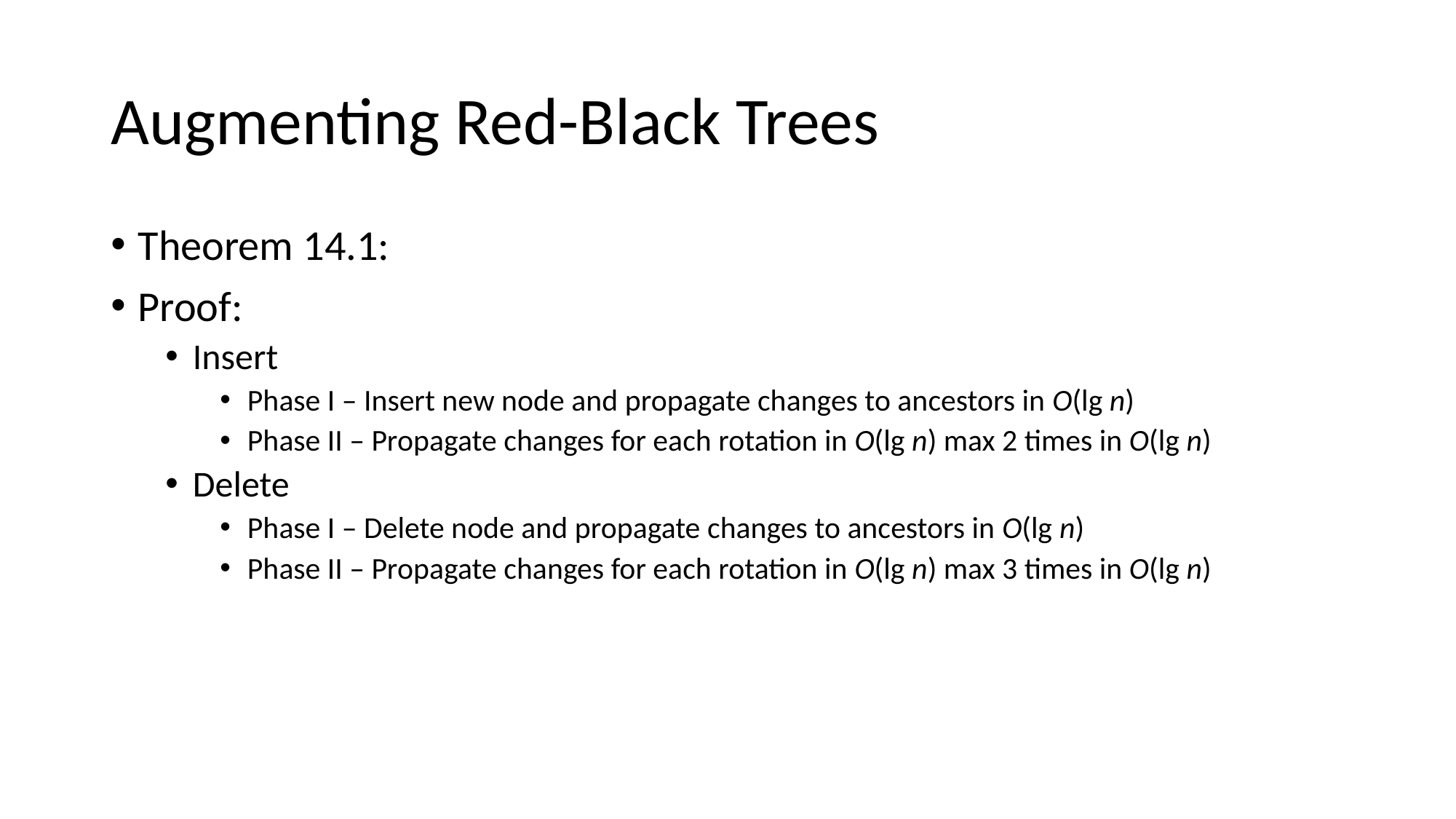

# Augmenting Red-Black Trees
Theorem 14.1:
Proof:
Insert
Phase I – Insert new node and propagate changes to ancestors in O(lg n)
Phase II – Propagate changes for each rotation in O(lg n) max 2 times in O(lg n)
Delete
Phase I – Delete node and propagate changes to ancestors in O(lg n)
Phase II – Propagate changes for each rotation in O(lg n) max 3 times in O(lg n)